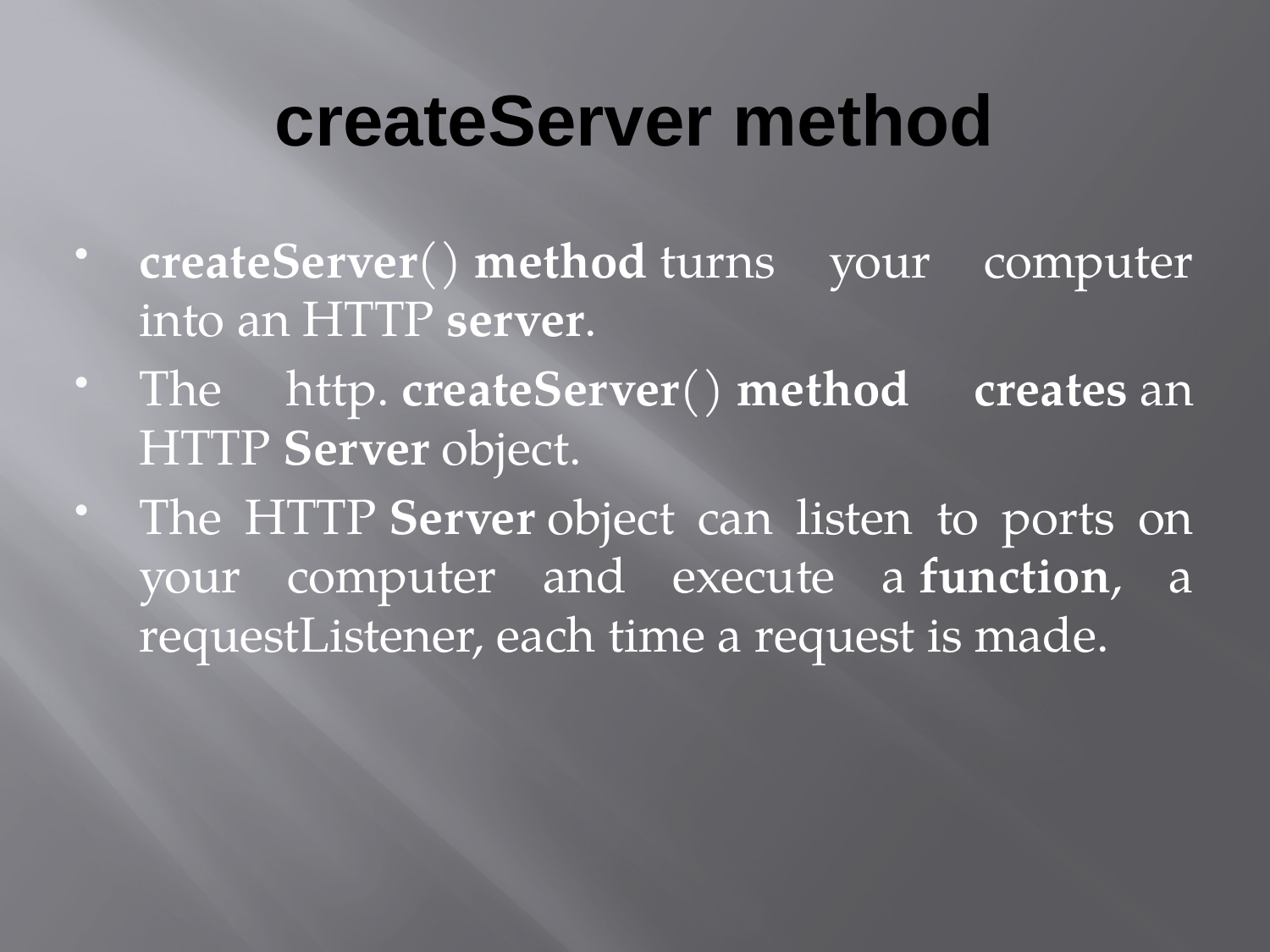

# createServer method
createServer() method turns your computer into an HTTP server.
The http. createServer() method creates an HTTP Server object.
The HTTP Server object can listen to ports on your computer and execute a function, a requestListener, each time a request is made.